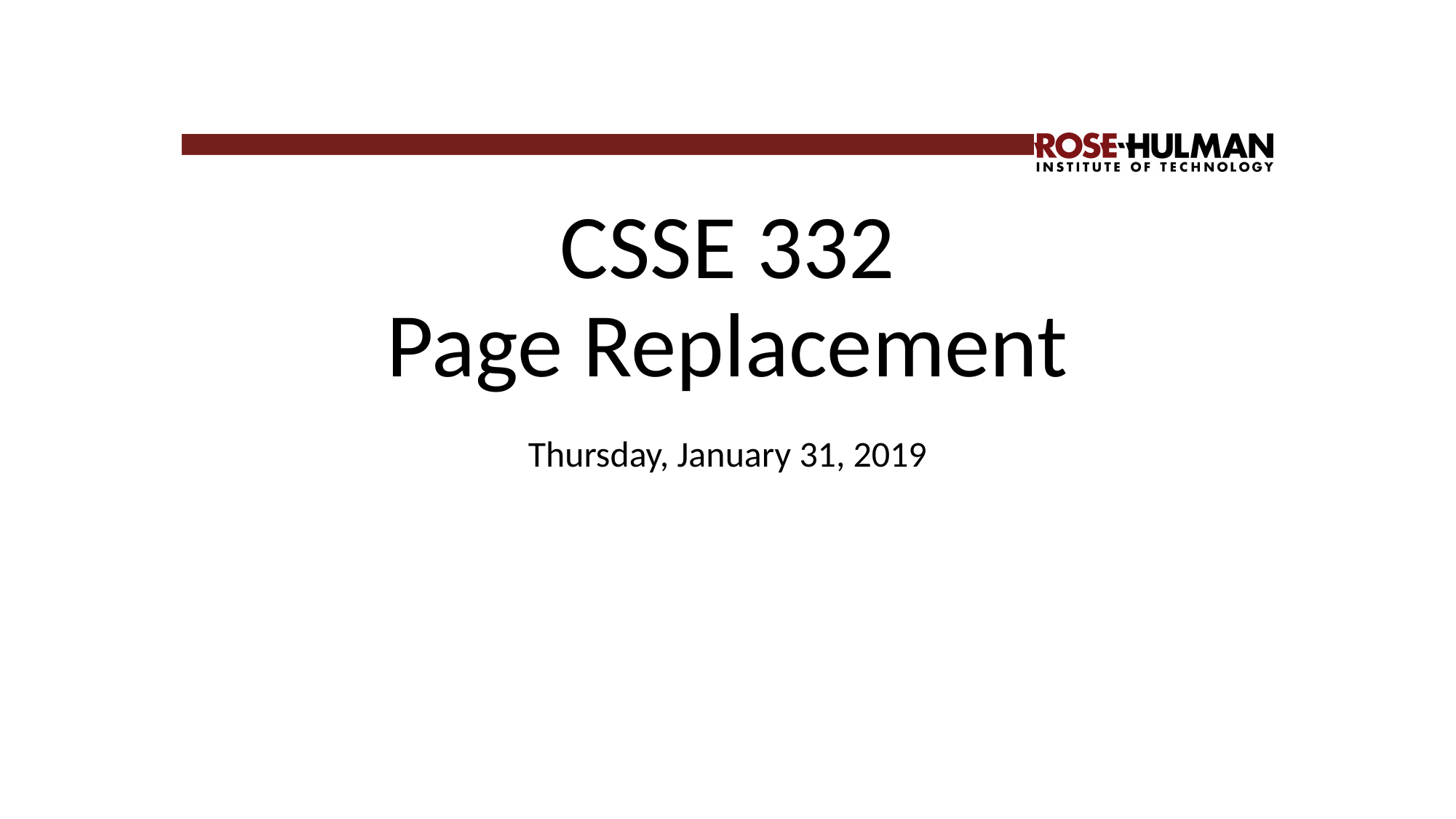

# CSSE 332 Page Replacement
Thursday, January 31, 2019